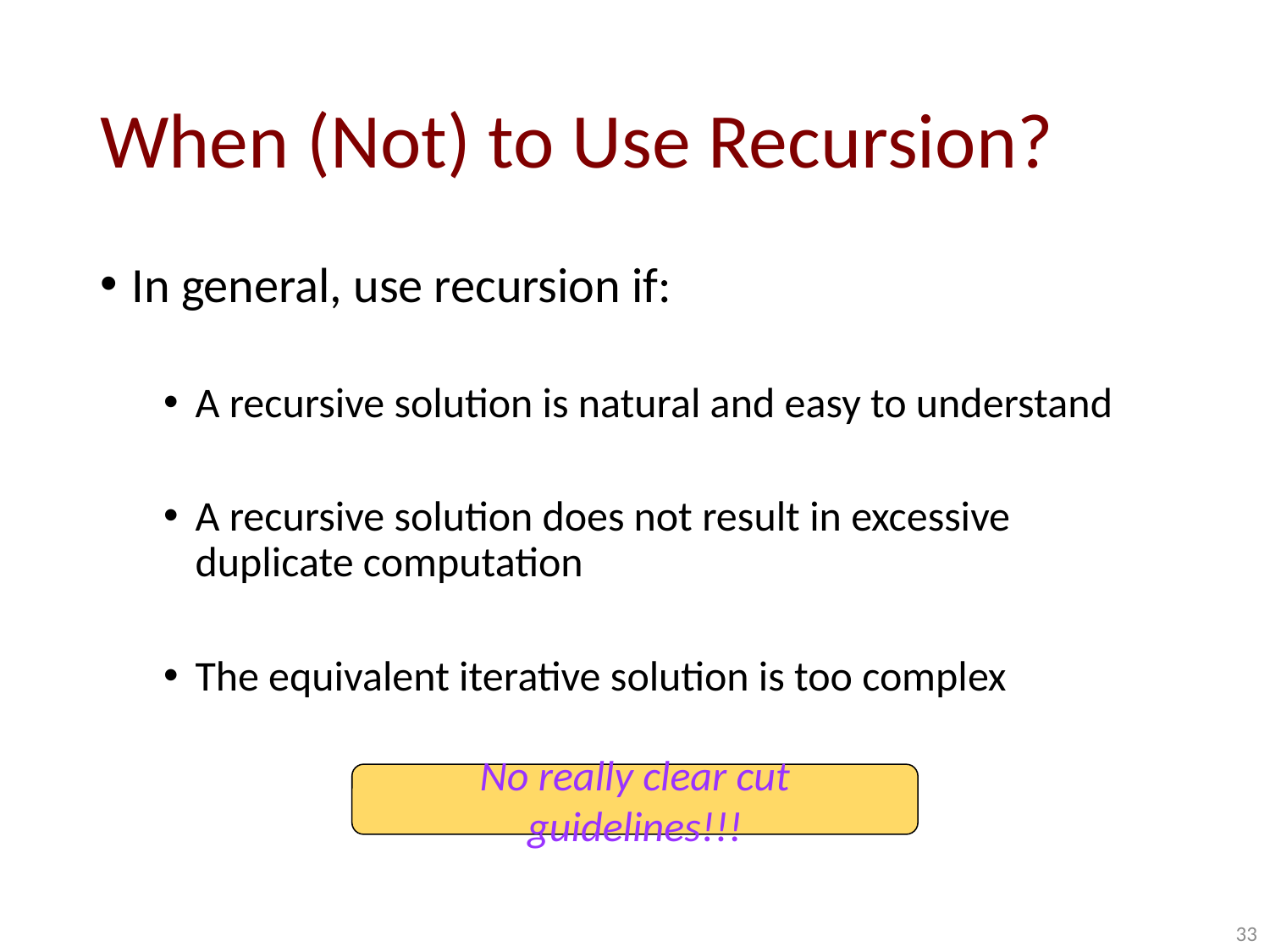

# When (Not) to Use Recursion?
In general, use recursion if:

A recursive solution is natural and easy to understand

A recursive solution does not result in excessive duplicate computation

The equivalent iterative solution is too complex

No really clear cut guidelines!!!
33